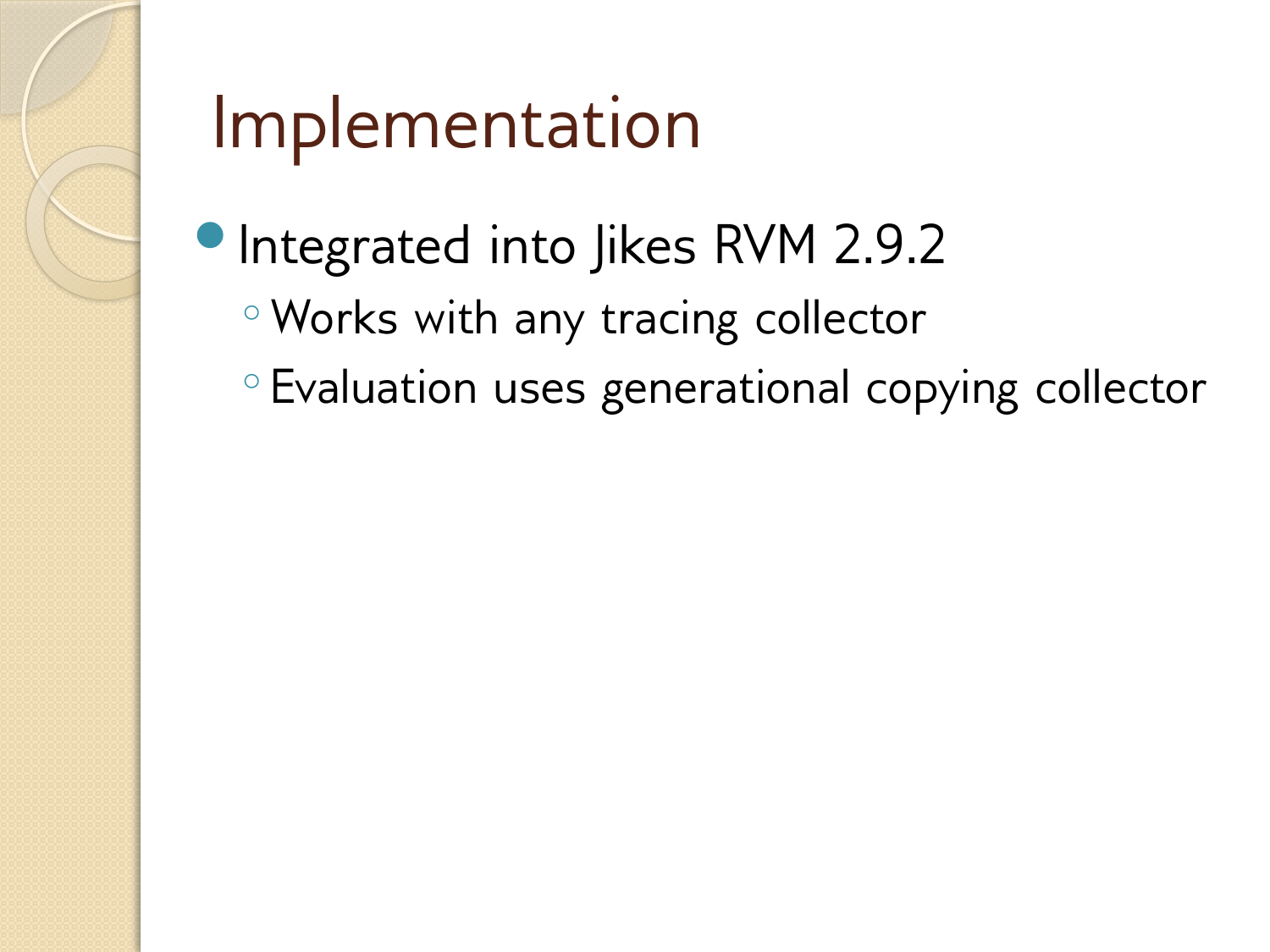

# Implementation
Integrated into Jikes RVM 2.9.2
Works with any tracing collector
Evaluation uses generational copying collector